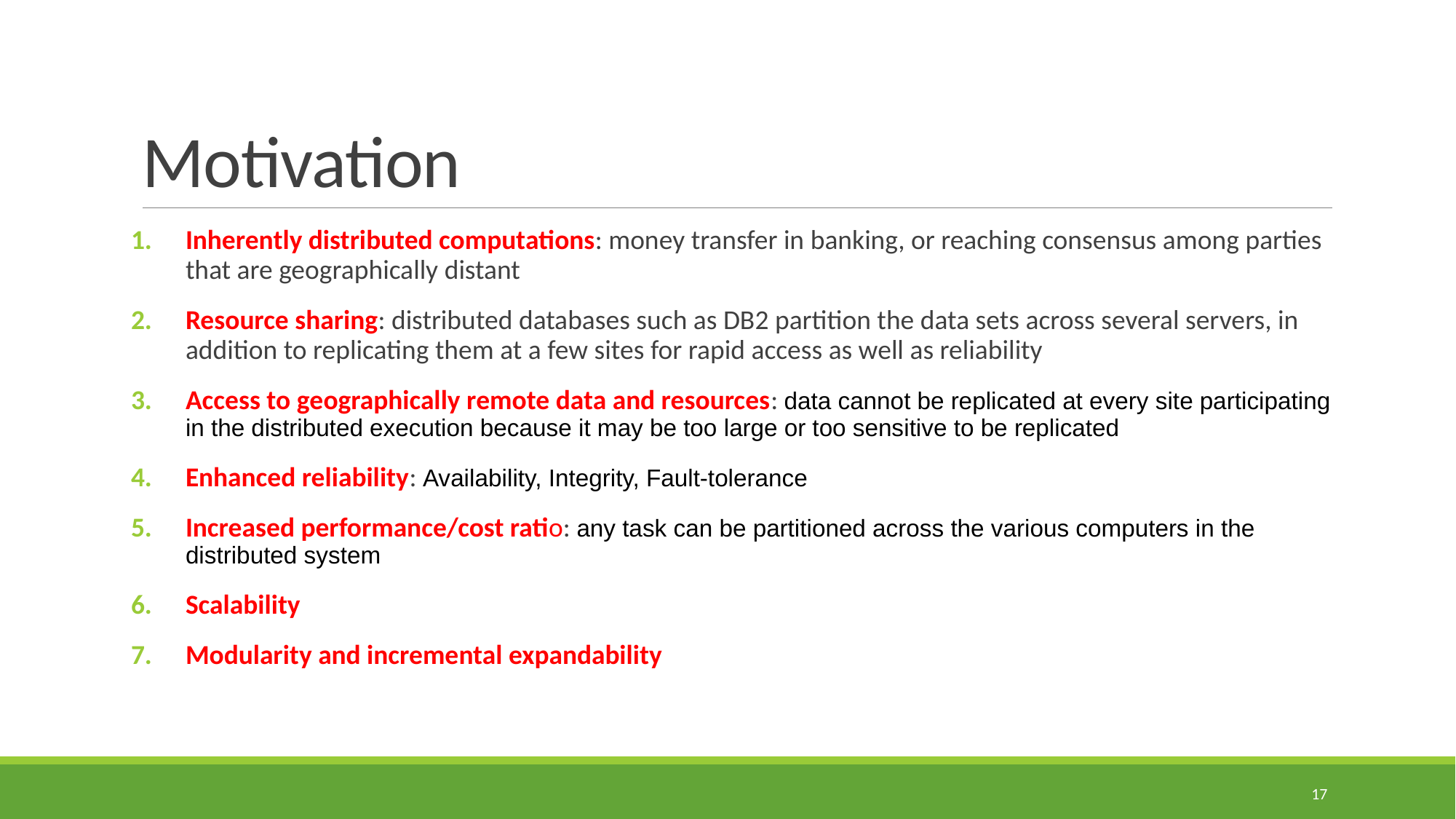

# Motivation
Inherently distributed computations: money transfer in banking, or reaching consensus among parties that are geographically distant
Resource sharing: distributed databases such as DB2 partition the data sets across several servers, in addition to replicating them at a few sites for rapid access as well as reliability
Access to geographically remote data and resources: data cannot be replicated at every site participating in the distributed execution because it may be too large or too sensitive to be replicated
Enhanced reliability: Availability, Integrity, Fault-tolerance
Increased performance/cost ratio: any task can be partitioned across the various computers in the distributed system
Scalability
Modularity and incremental expandability
17